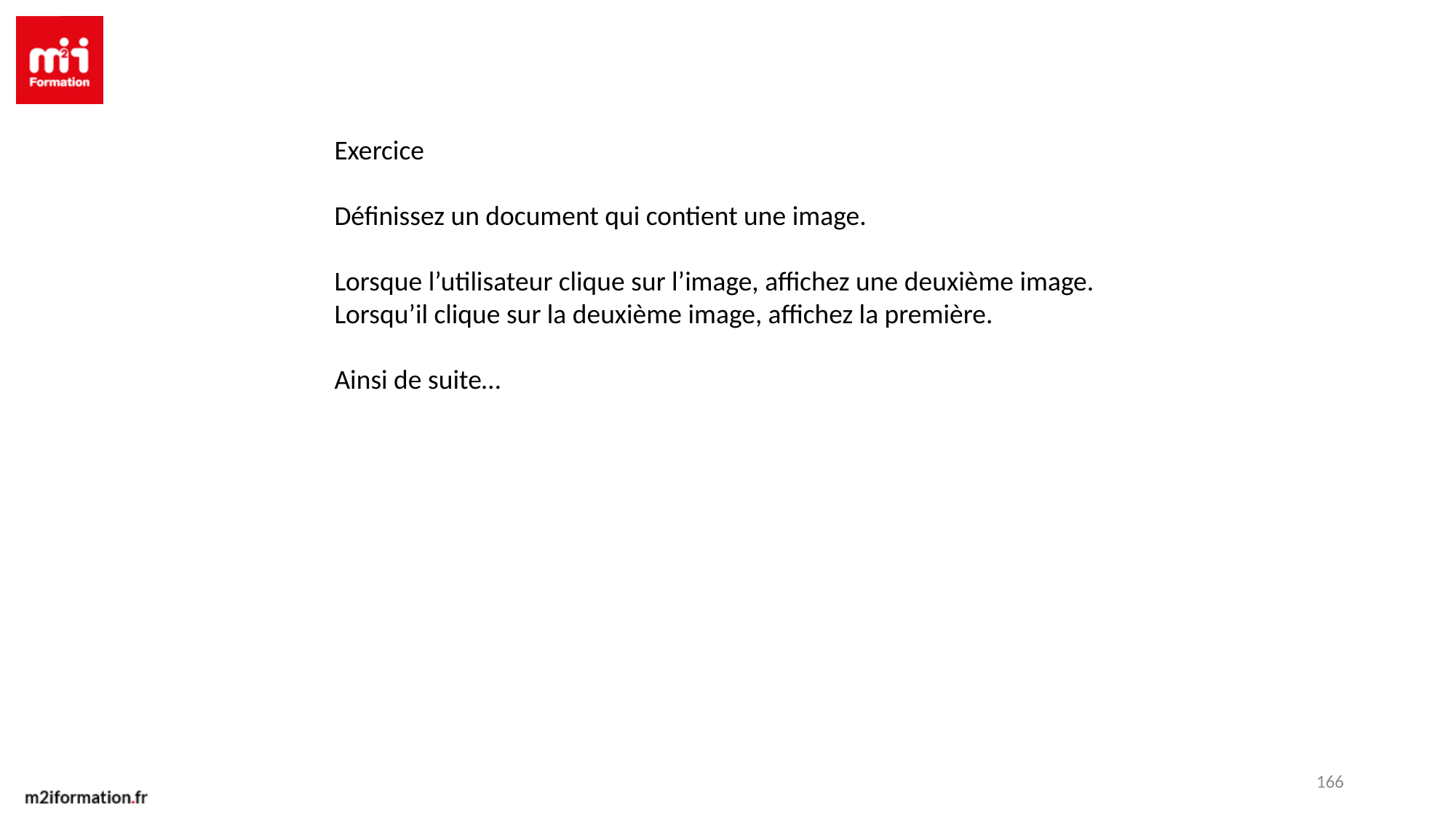

Exercice

Définissez un document qui contient une image.

Lorsque l’utilisateur clique sur l’image, affichez une deuxième image.
Lorsqu’il clique sur la deuxième image, affichez la première.

Ainsi de suite…
166